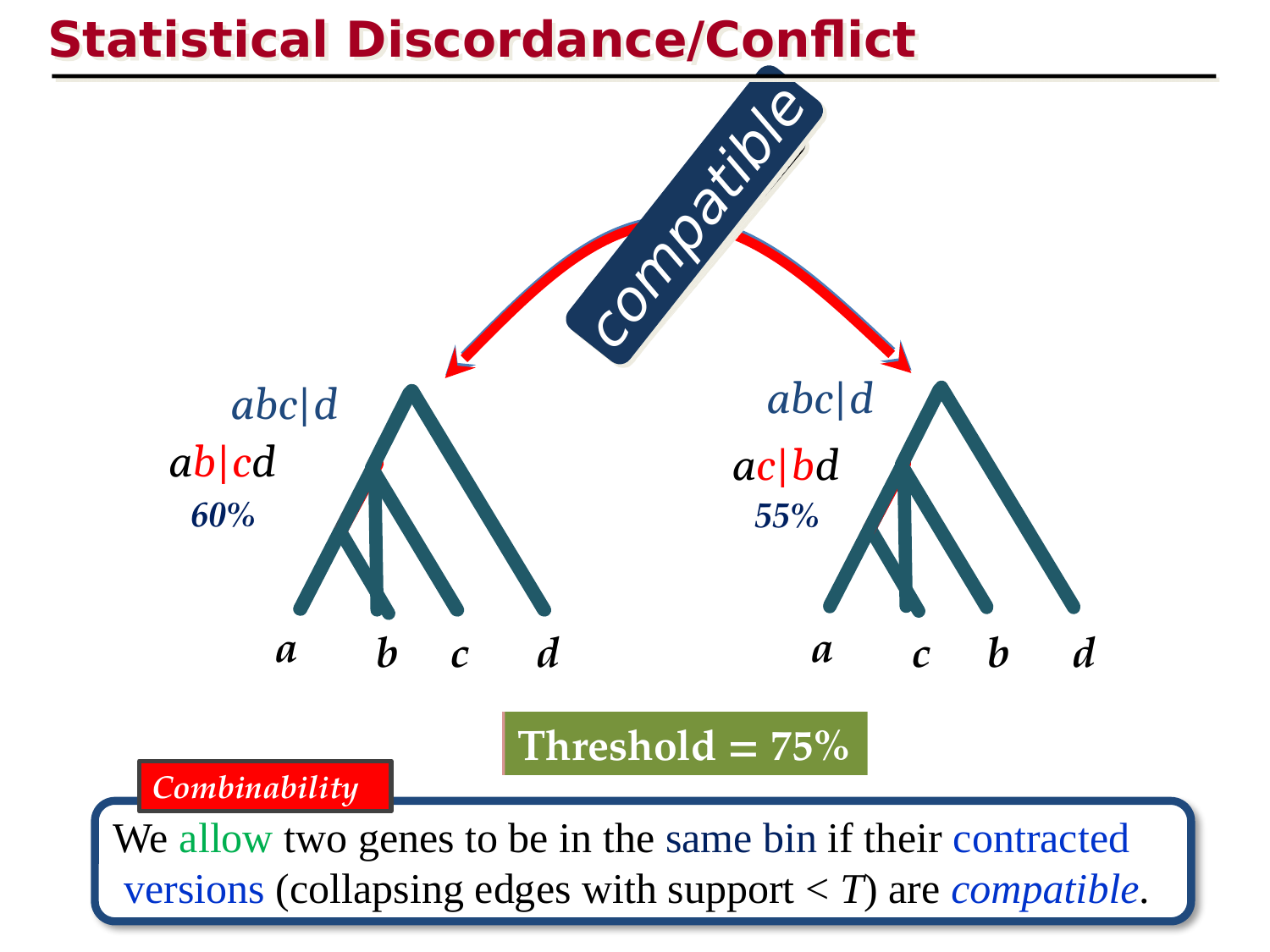

Statistical Discordance/Conflict

compatible
 conflict

abc|d
abc|d
ab|cd
ac|bd
60%
55%
a
a
b
c
d
c
b
d
Threshold = 50%
Threshold = 75%
Combinability
We allow two genes to be in the same bin if their contracted
 versions (collapsing edges with support < T) are compatible.